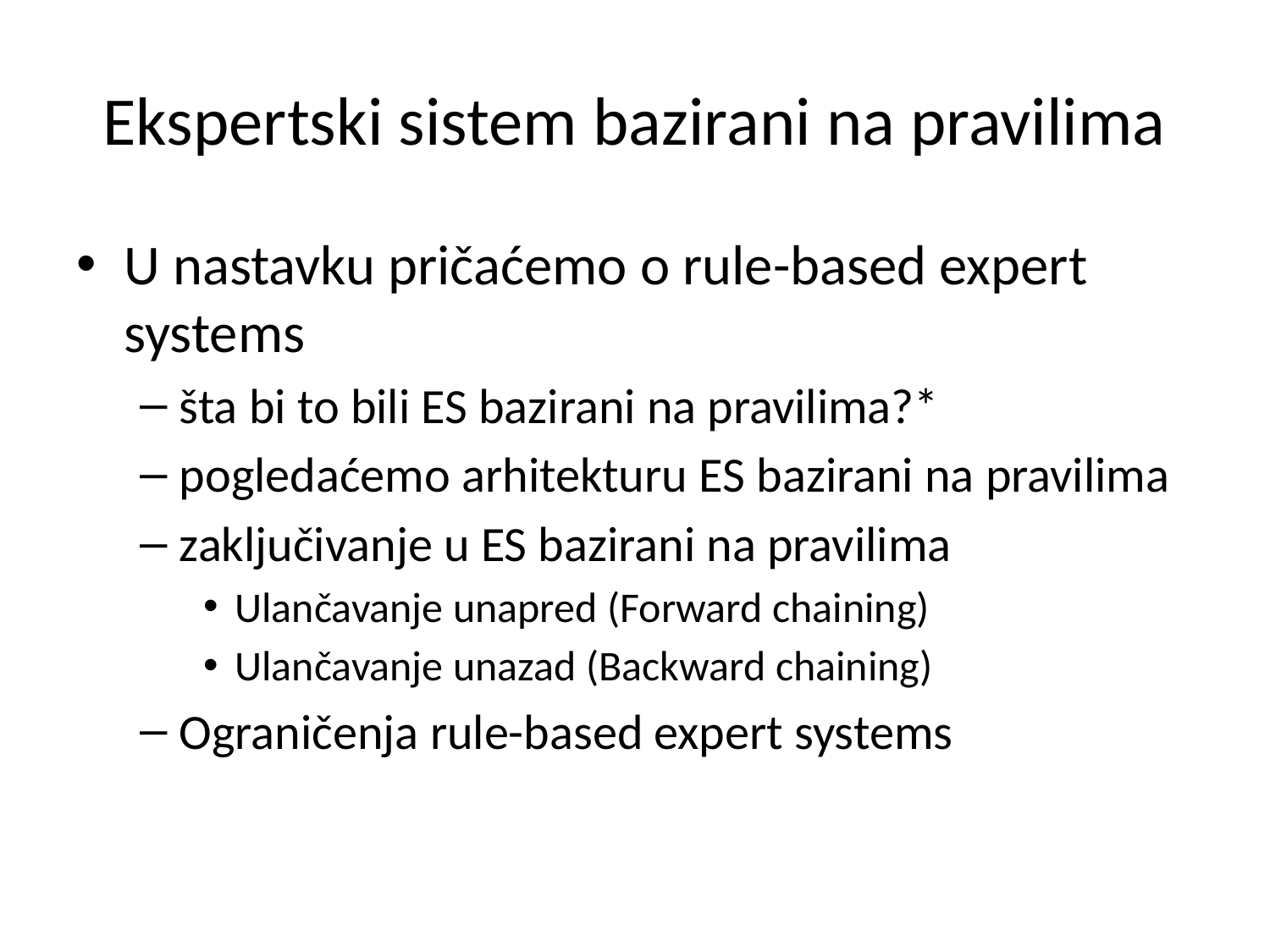

# Ekspertski sistem bazirani na pravilima
U nastavku pričaćemo o rule-based expert systems
šta bi to bili ES bazirani na pravilima?*
pogledaćemo arhitekturu ES bazirani na pravilima
zaključivanje u ES bazirani na pravilima
Ulančavanje unapred (Forward chaining)
Ulančavanje unazad (Backward chaining)
Ograničenja rule-based expert systems